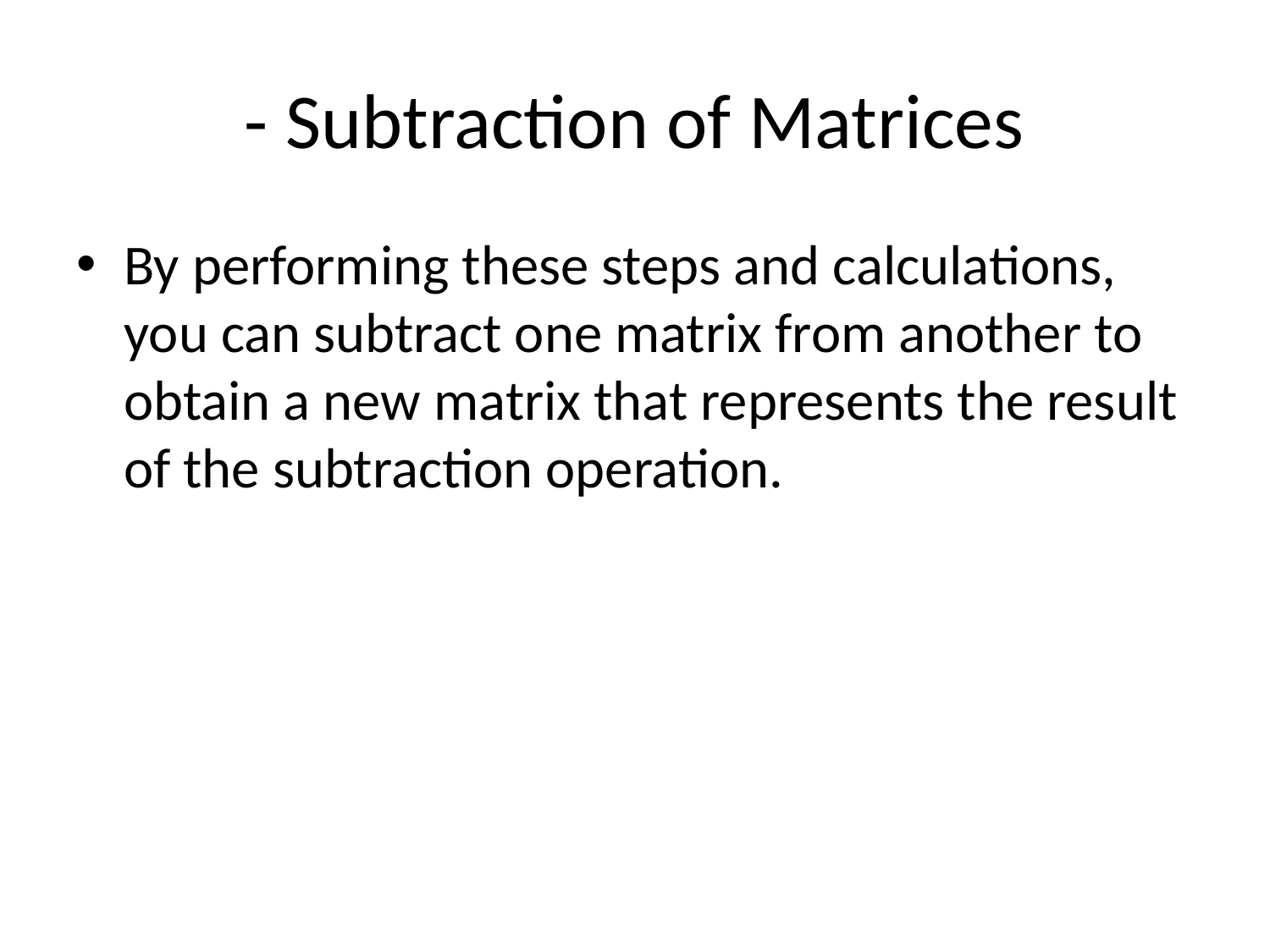

# - Subtraction of Matrices
By performing these steps and calculations, you can subtract one matrix from another to obtain a new matrix that represents the result of the subtraction operation.